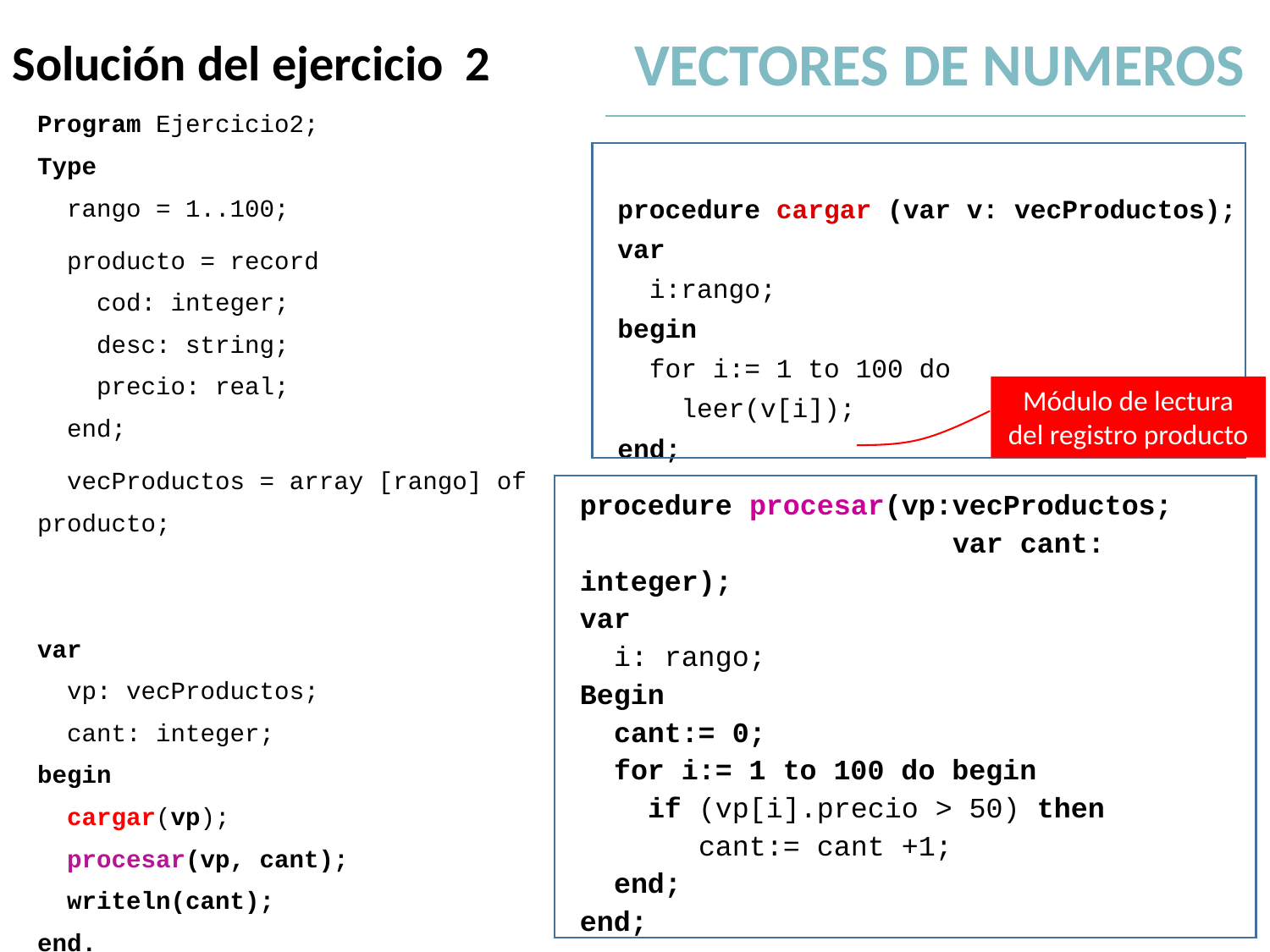

Solución del ejercicio  2
VECTORES DE NUMEROS

procedure cargar (var v: vecProductos);
var
  i:rango;
begin
  for i:= 1 to 100 do
    leer(v[i]);
end;
Program Ejercicio2;
Type
  rango = 1..100;
  producto = record
    cod: integer;
    desc: string;
    precio: real;
  end;
  vecProductos = array [rango] of producto;

var
  vp: vecProductos;
  cant: integer;
begin
  cargar(vp);
  procesar(vp, cant);
  writeln(cant);
end.
Módulo de lectura del registro producto

procedure procesar(vp:vecProductos;
                      var cant: integer);
var
  i: rango;
Begin
  cant:= 0;
  for i:= 1 to 100 do begin
    if (vp[i].precio > 50) then
       cant:= cant +1;
  end;
end;
8